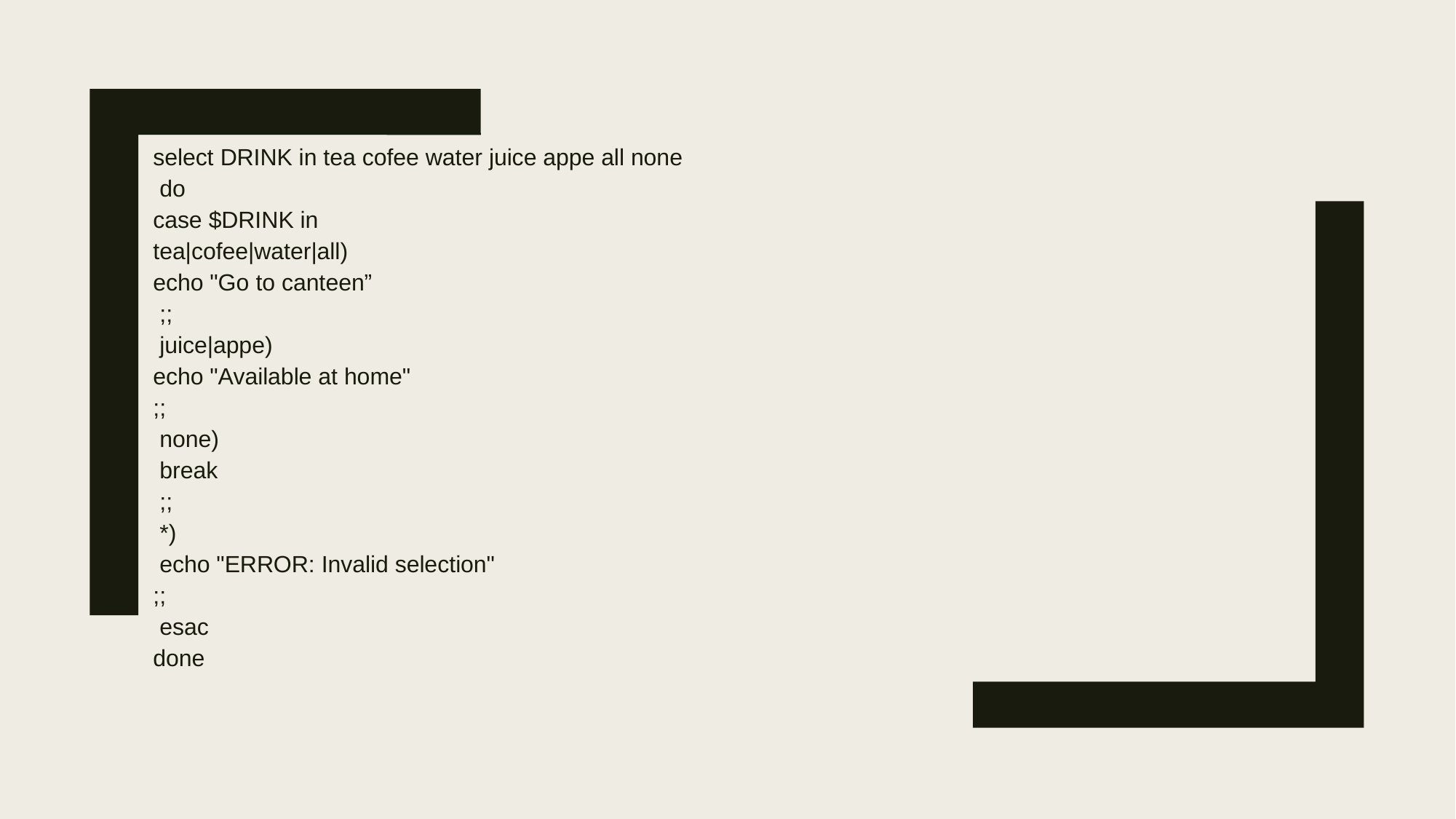

select DRINK in tea cofee water juice appe all none
 do
case $DRINK in
tea|cofee|water|all)
echo "Go to canteen”
 ;;
 juice|appe)
echo "Available at home"
;;
 none)
 break
 ;;
 *)
 echo "ERROR: Invalid selection"
;;
 esac
done